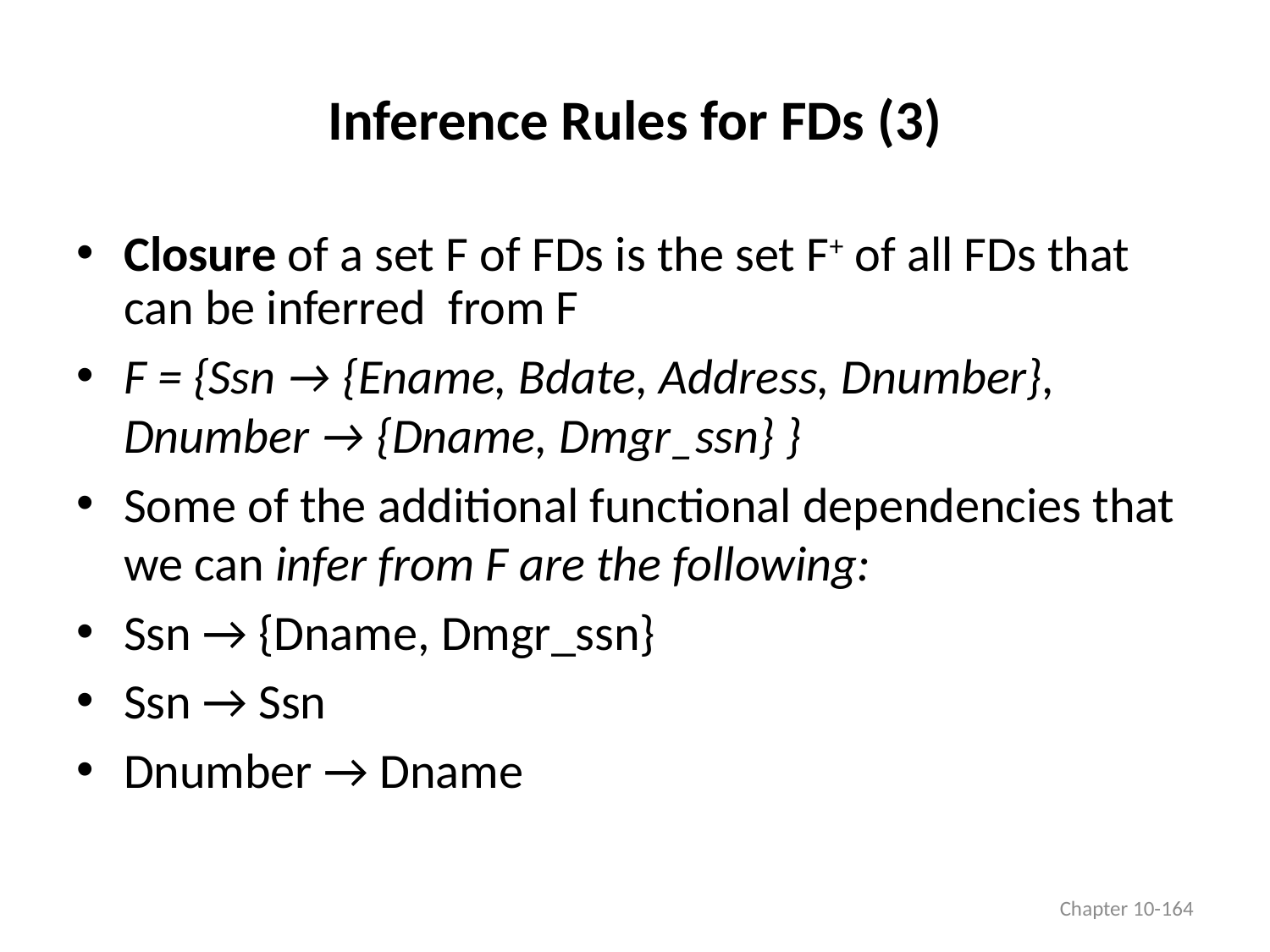

# Inference Rules for FDs (3)
Closure of a set F of FDs is the set F+ of all FDs that can be inferred  from F
F = {Ssn → {Ename, Bdate, Address, Dnumber}, Dnumber → {Dname, Dmgr_ssn} }
Some of the additional functional dependencies that we can infer from F are the following:
Ssn → {Dname, Dmgr_ssn}
Ssn → Ssn
Dnumber → Dname

Chapter 10-164